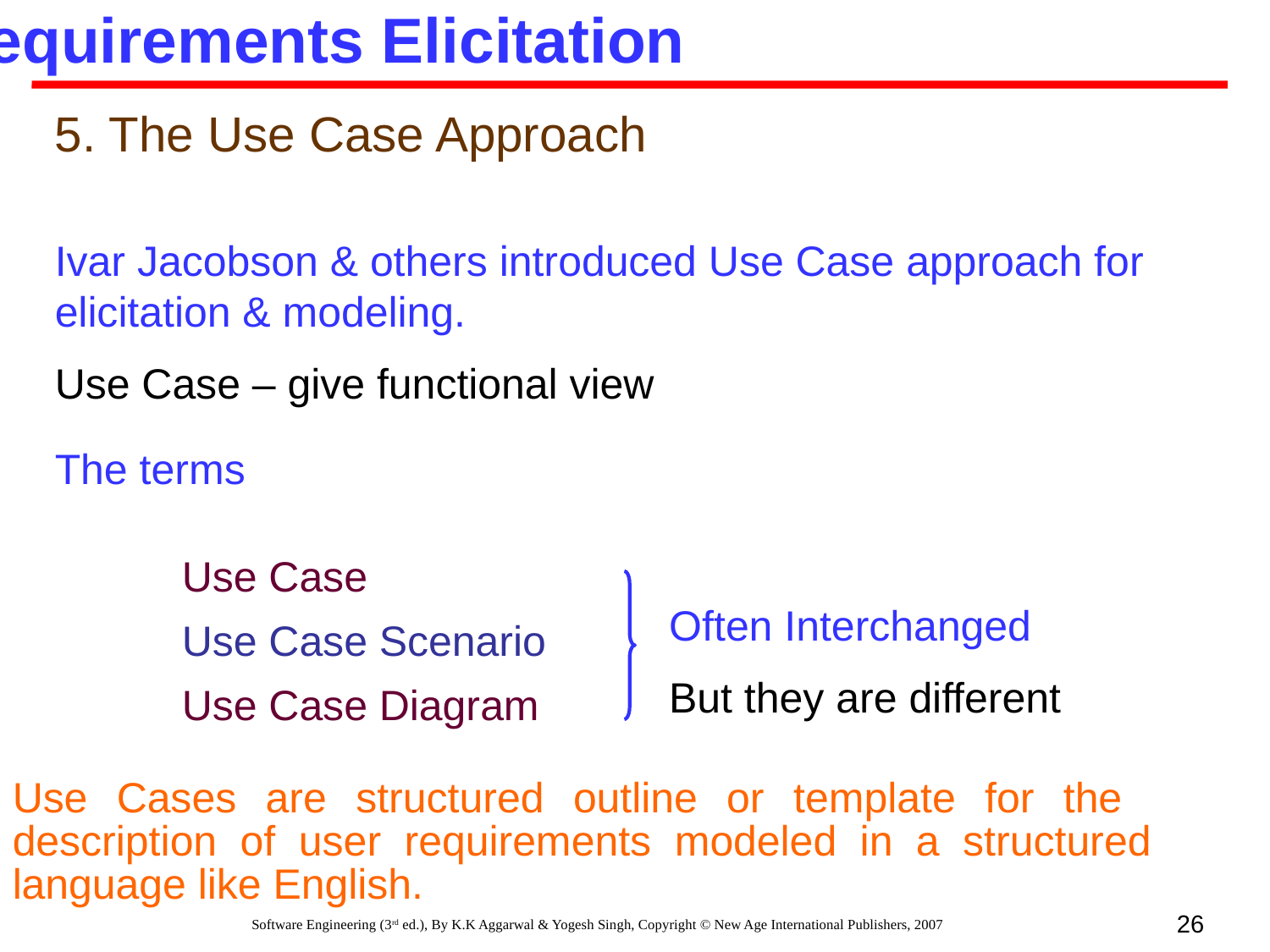

Requirements Elicitation

5. The Use Case Approach

Ivar Jacobson & others introduced Use Case approach for elicitation & modeling.
Use Case – give functional view

The terms

	Use Case
	Use Case Scenario
	Use Case Diagram

Often Interchanged
But they are different
Use Cases are structured outline or template for the  description of user requirements modeled in a structured language like English.
26